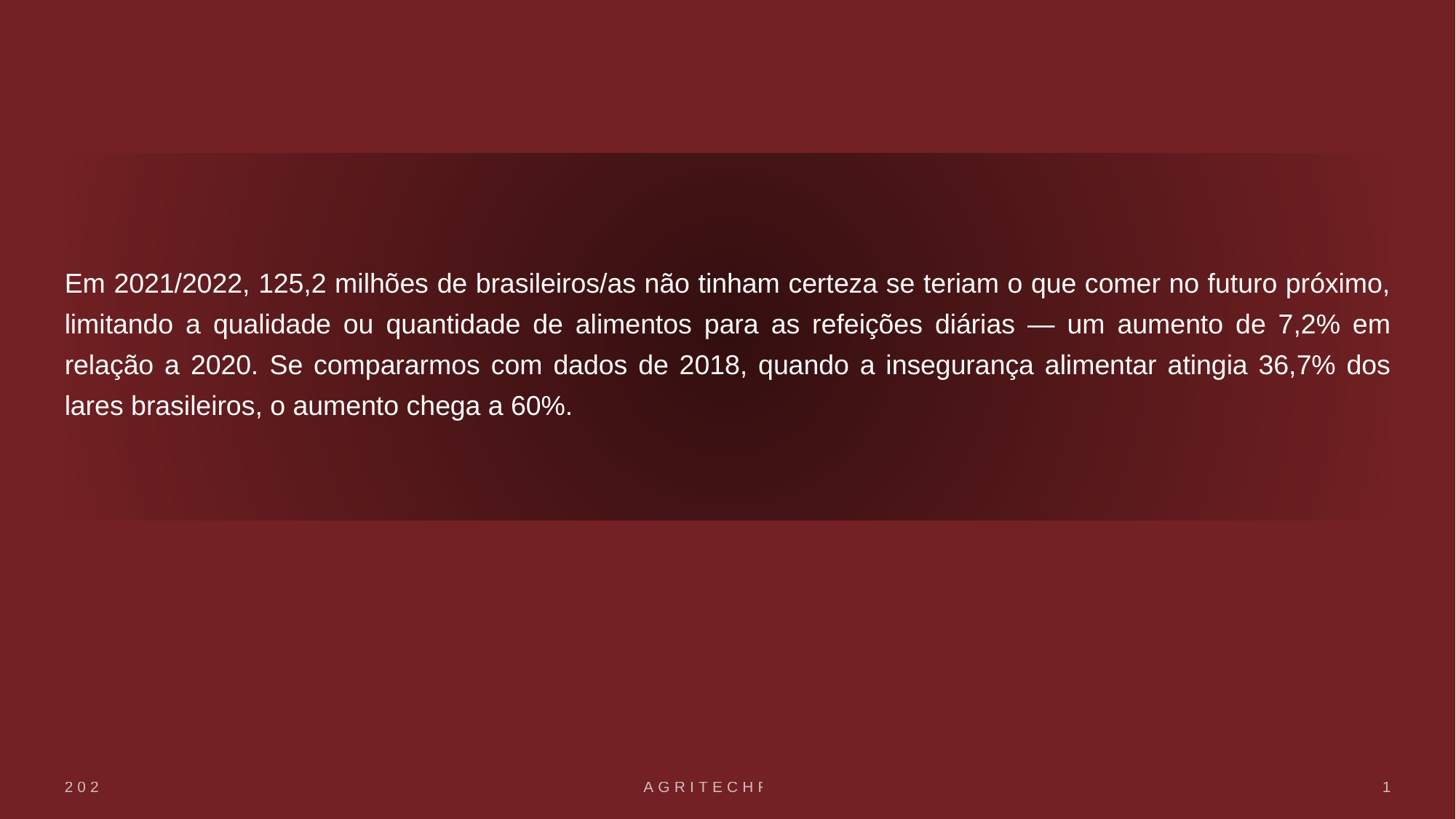

Em 2021/2022, 125,2 milhões de brasileiros/as não tinham certeza se teriam o que comer no futuro próximo, limitando a qualidade ou quantidade de alimentos para as refeições diárias — um aumento de 7,2% em relação a 2020. Se compararmos com dados de 2018, quando a insegurança alimentar atingia 36,7% dos lares brasileiros, o aumento chega a 60%.
2023
AGRItechfeed
1